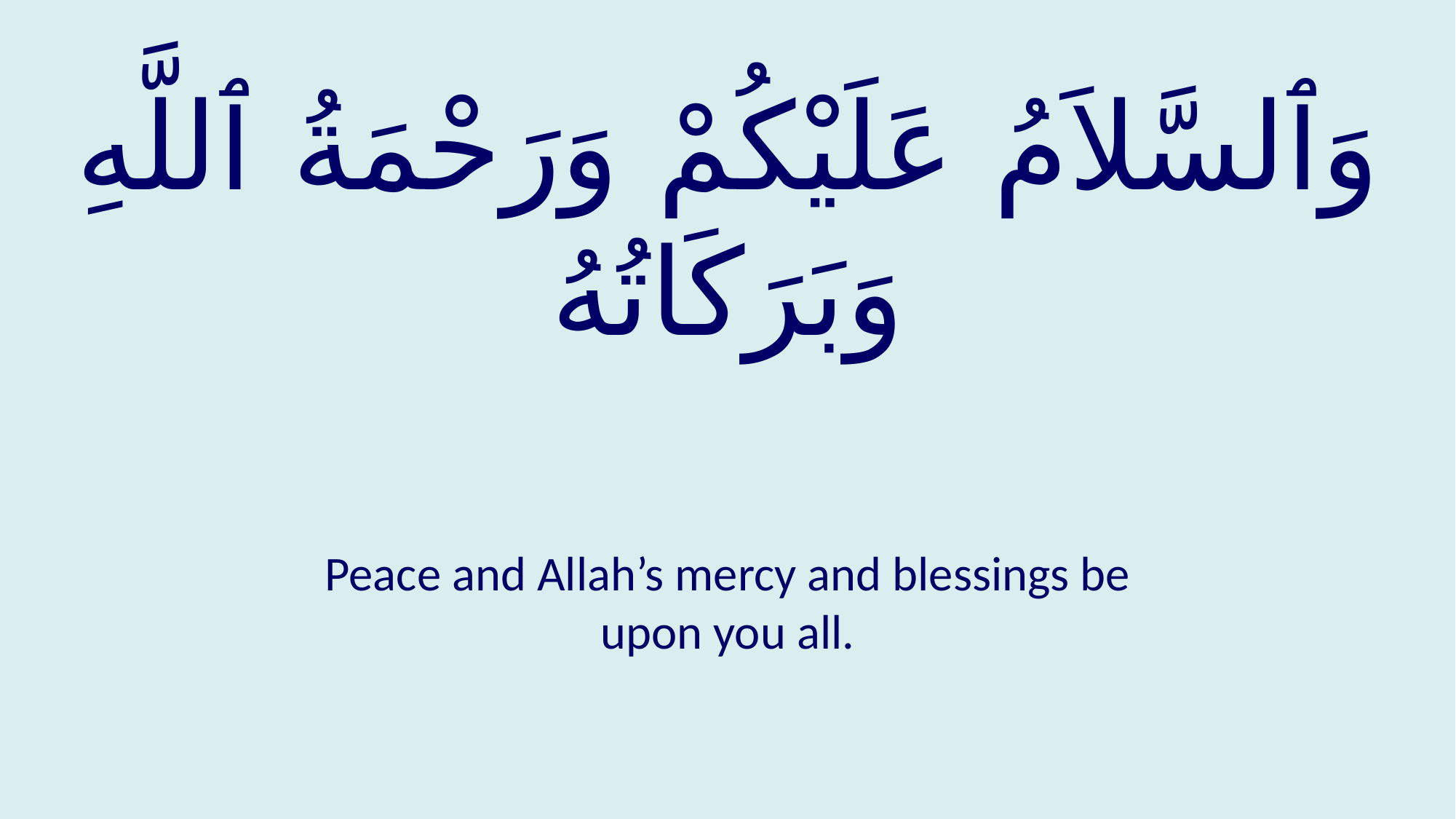

# وَٱلسَّلاَمُ عَلَيْكُمْ وَرَحْمَةُ ٱللَّهِ وَبَرَكَاتُهُ
Peace and Allah’s mercy and blessings be upon you all.